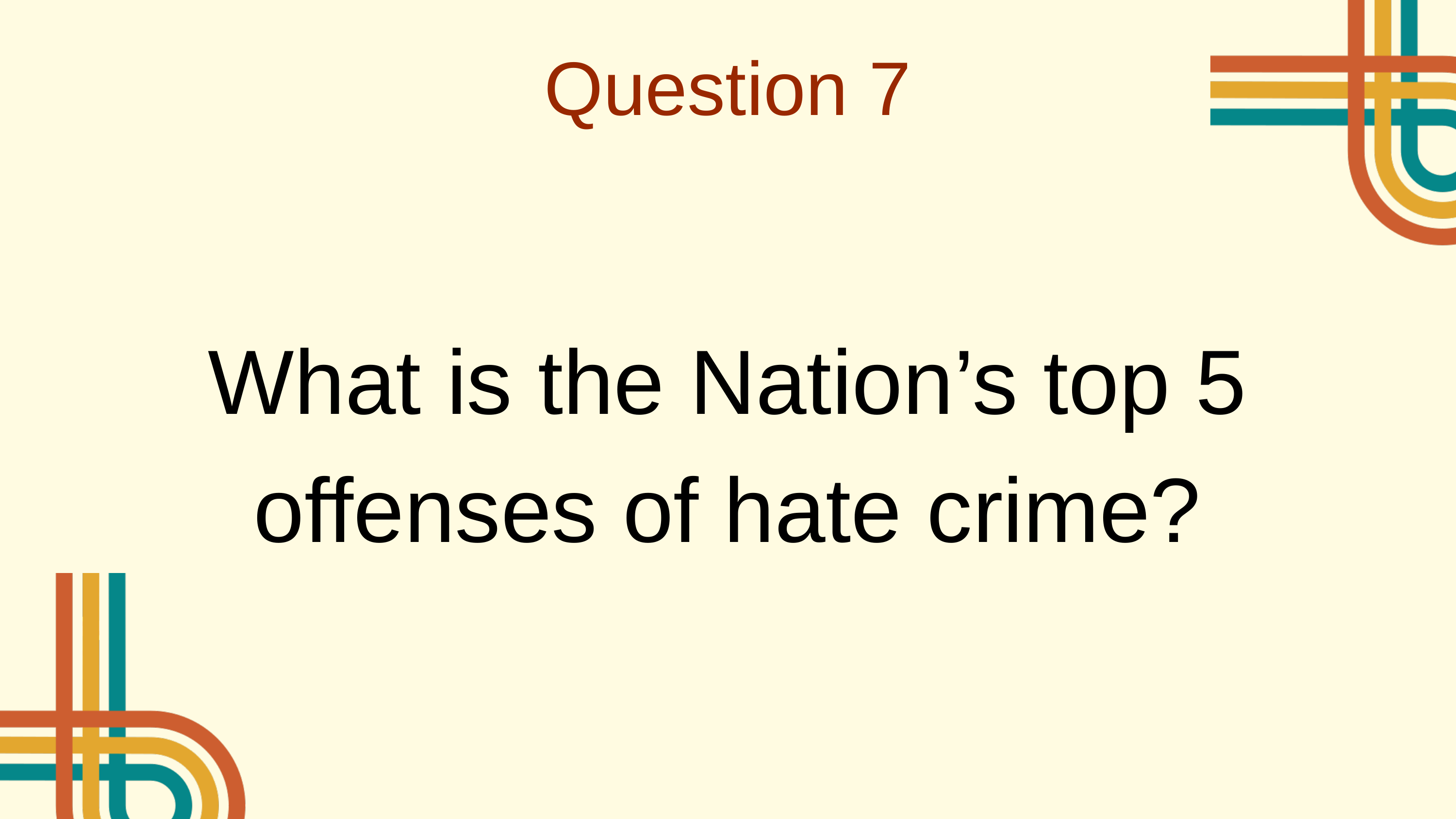

Question 7
What is the Nation’s top 5 offenses of hate crime?